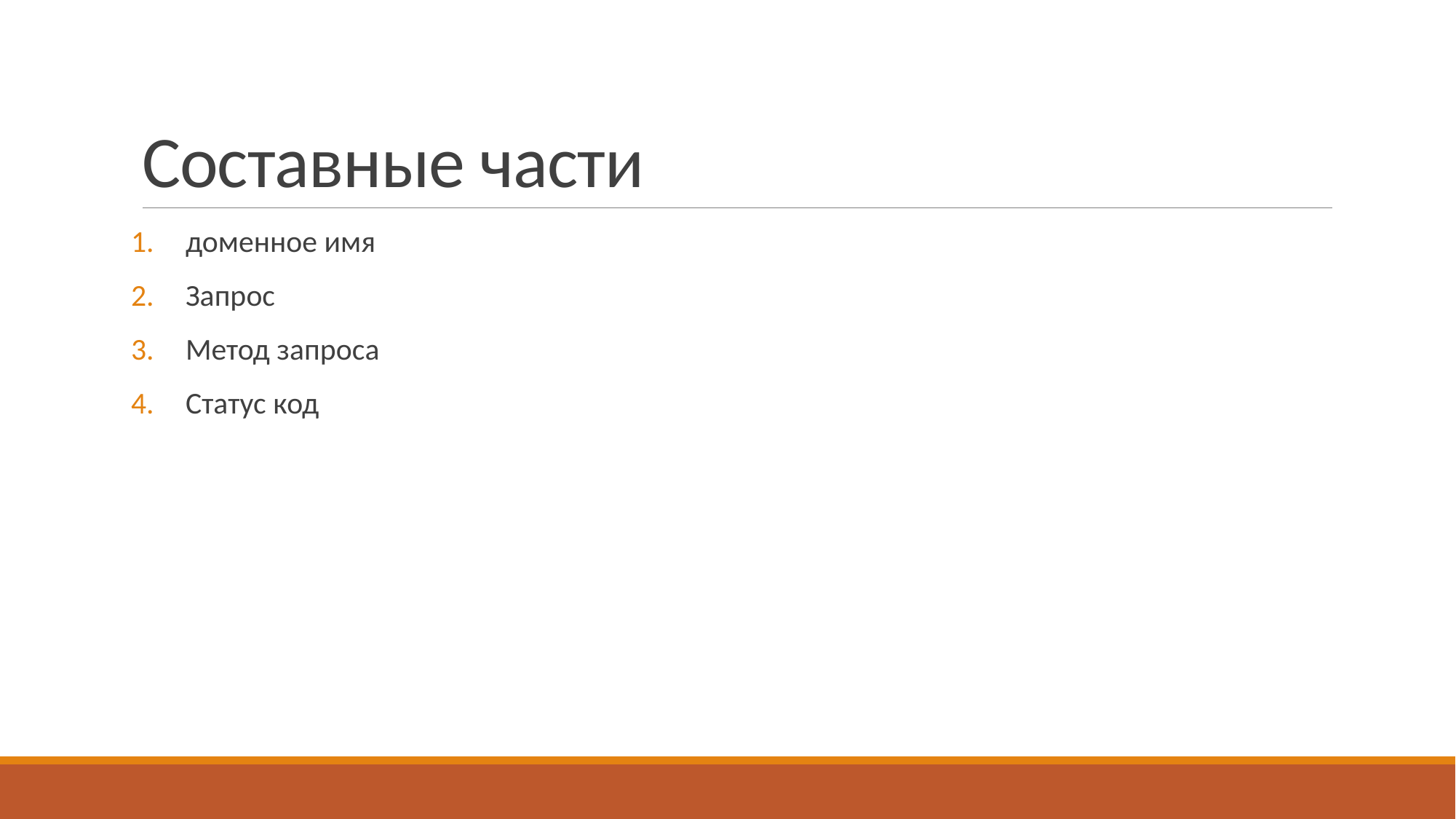

# Составные части
доменное имя
Запрос
Метод запроса
Статус код